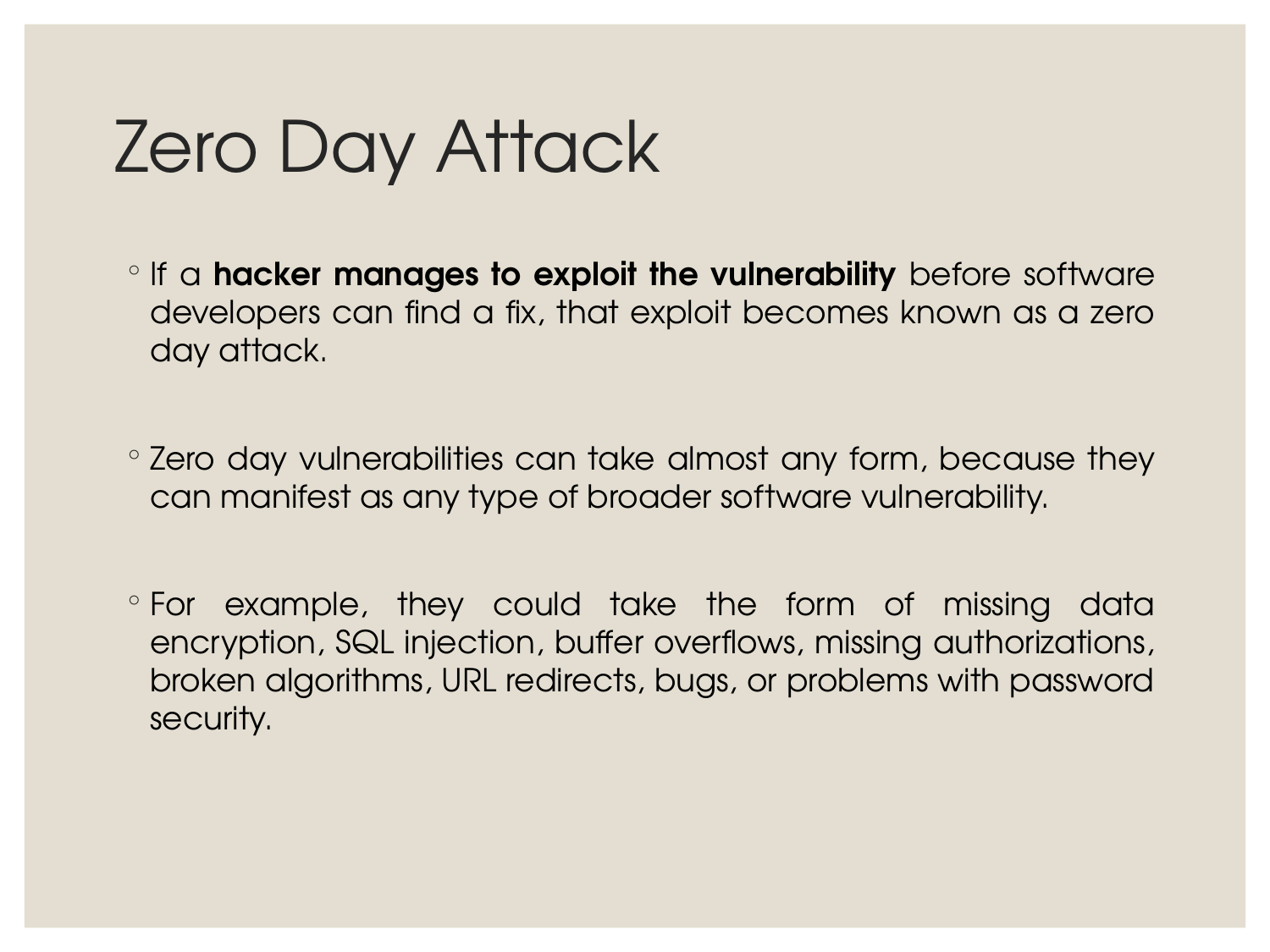

# Zero Day Attack
If a hacker manages to exploit the vulnerability before software developers can find a fix, that exploit becomes known as a zero day attack.

Zero day vulnerabilities can take almost any form, because they can manifest as any type of broader software vulnerability.

For example, they could take the form of missing data encryption, SQL injection, buffer overflows, missing authorizations, broken algorithms, URL redirects, bugs, or problems with password security.